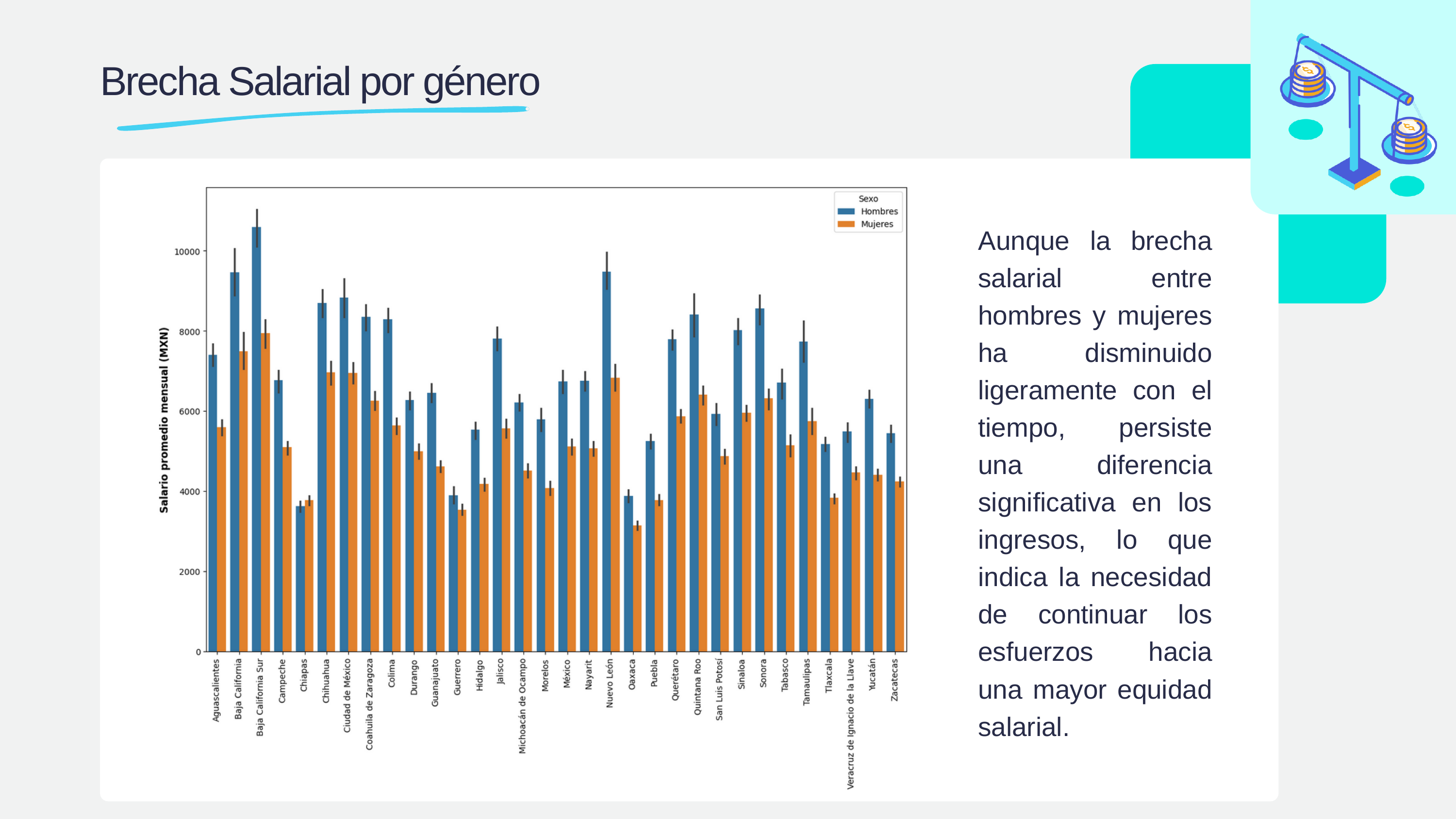

Brecha Salarial por género

Aunque la brecha salarial entre hombres y mujeres ha disminuido ligeramente con el tiempo, persiste una diferencia significativa en los ingresos, lo que indica la necesidad de continuar los esfuerzos hacia una mayor equidad salarial.